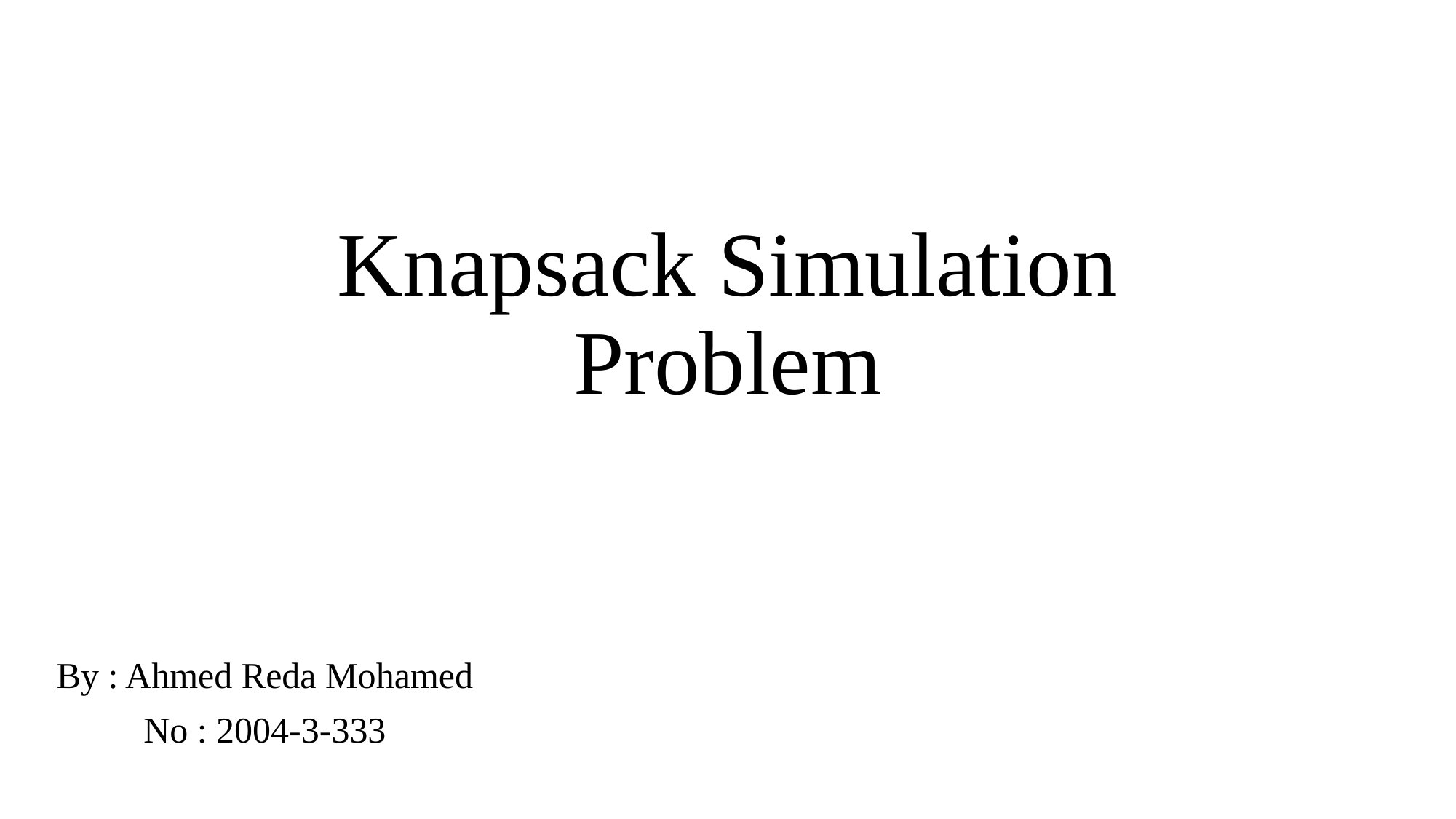

# Knapsack Simulation Problem
By : Ahmed Reda Mohamed
No : 2004-3-333